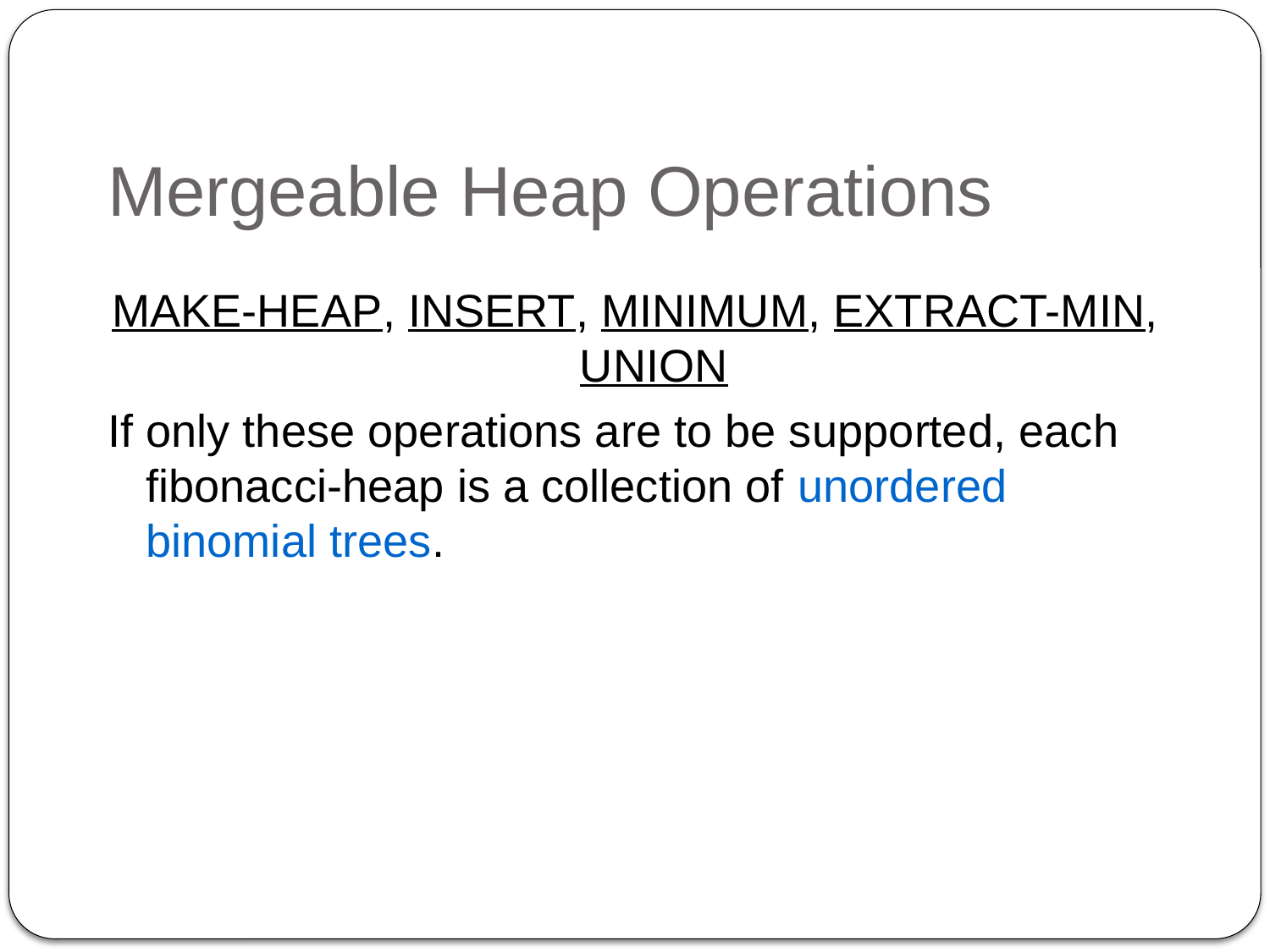

# Mergeable Heap Operations
MAKE-HEAP, INSERT, MINIMUM, EXTRACT-MIN, UNION
If only these operations are to be supported, each fibonacci-heap is a collection of unordered binomial trees.